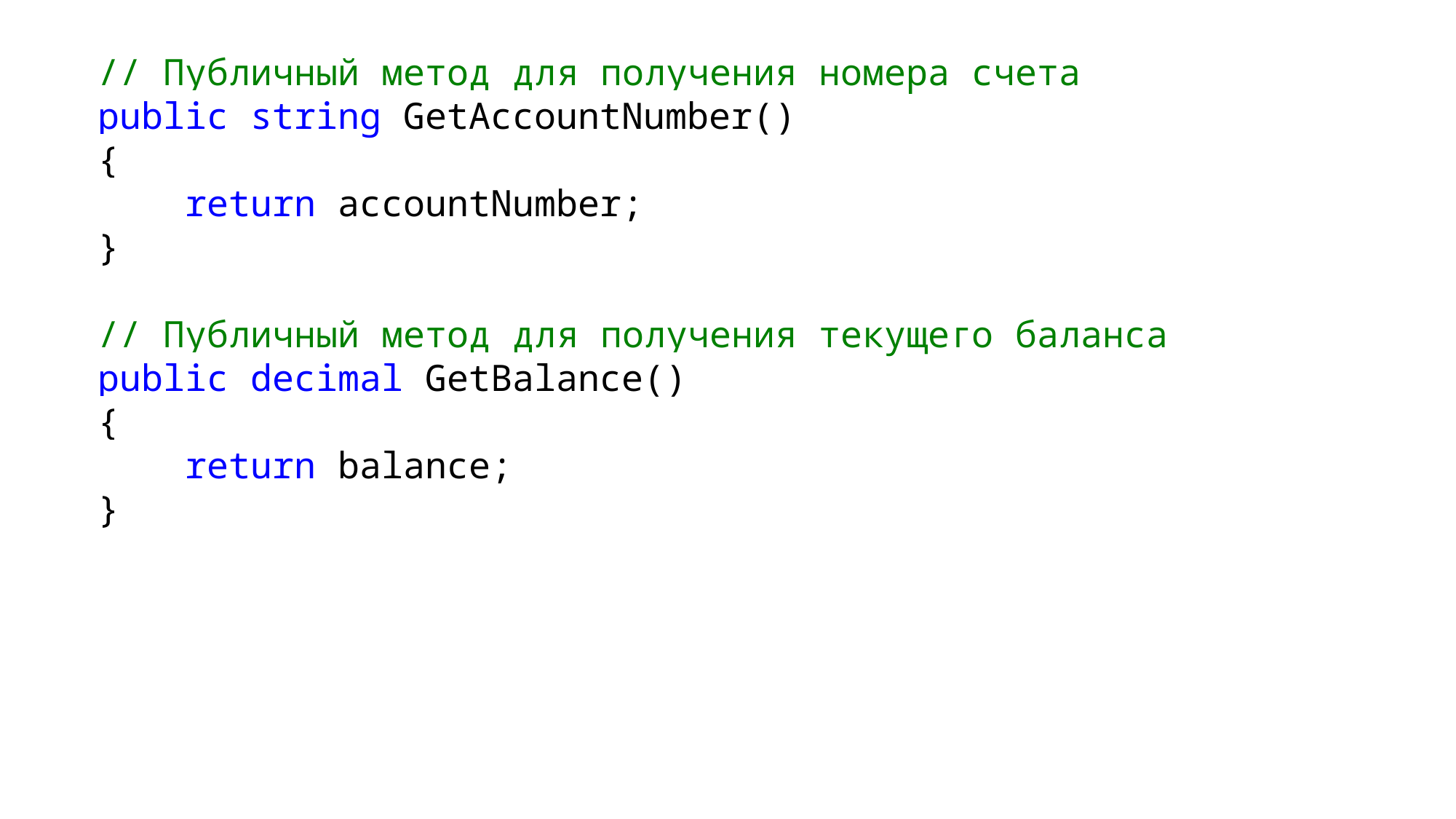

// Публичный метод для получения номера счета
    public string GetAccountNumber()
    {
        return accountNumber;
    }

    // Публичный метод для получения текущего баланса
    public decimal GetBalance()
    {
        return balance;
    }